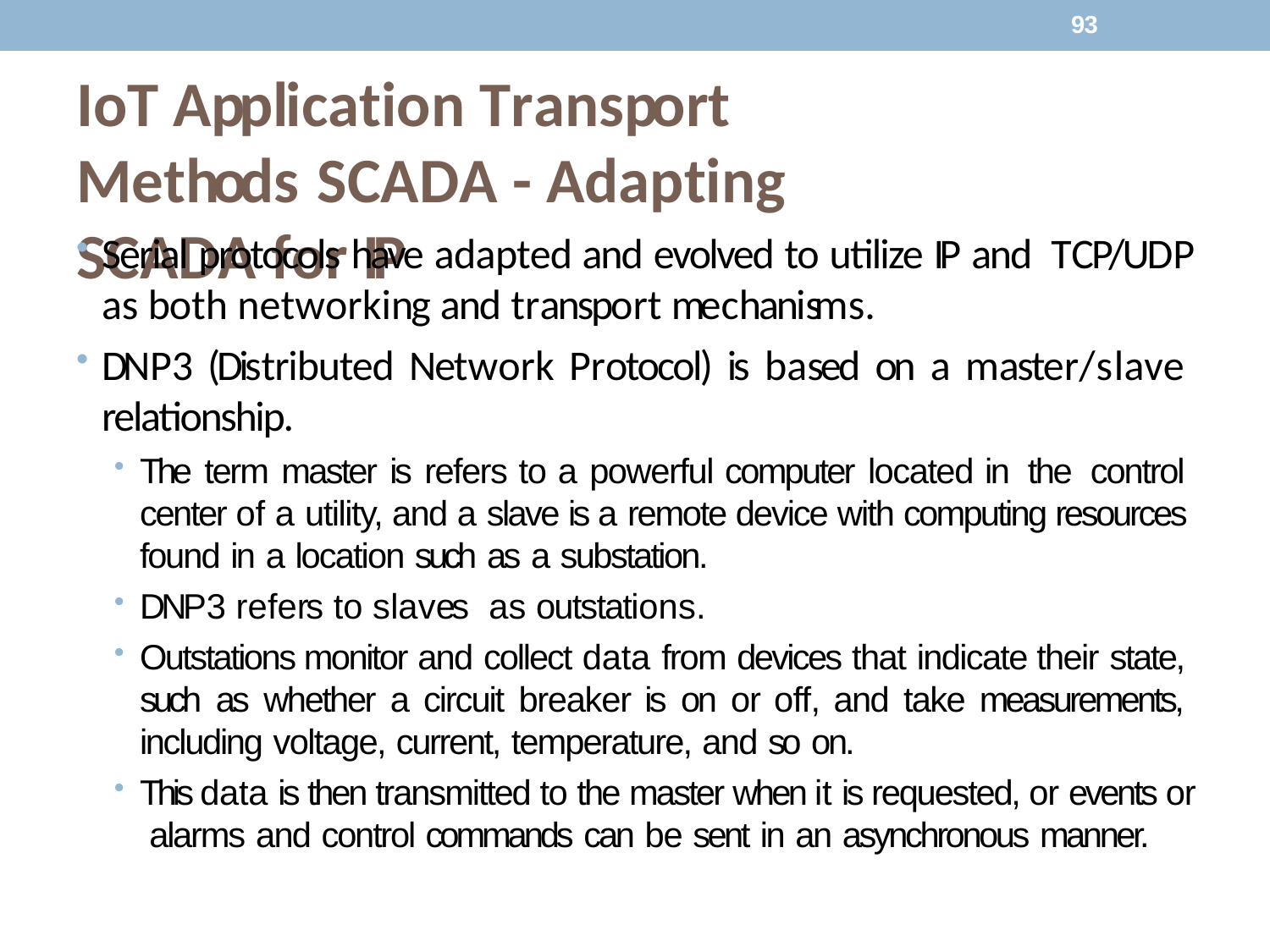

93
# IoT Application Transport Methods  SCADA - Adapting SCADA for IP
Serial protocols have adapted and evolved to utilize IP and  TCP/UDP as both networking and transport mechanisms.
DNP3 (Distributed Network Protocol) is based on a master/slave  relationship.
The term master is refers to a powerful computer located in the control  center of a utility, and a slave is a remote device with computing resources  found in a location such as a substation.
DNP3 refers to slaves  as outstations.
Outstations monitor and collect data from devices that indicate their state,  such as whether a circuit breaker is on or off, and take measurements,  including voltage, current, temperature, and so on.
This data is then transmitted to the master when it is requested, or events or  alarms and control commands can be sent in an asynchronous manner.